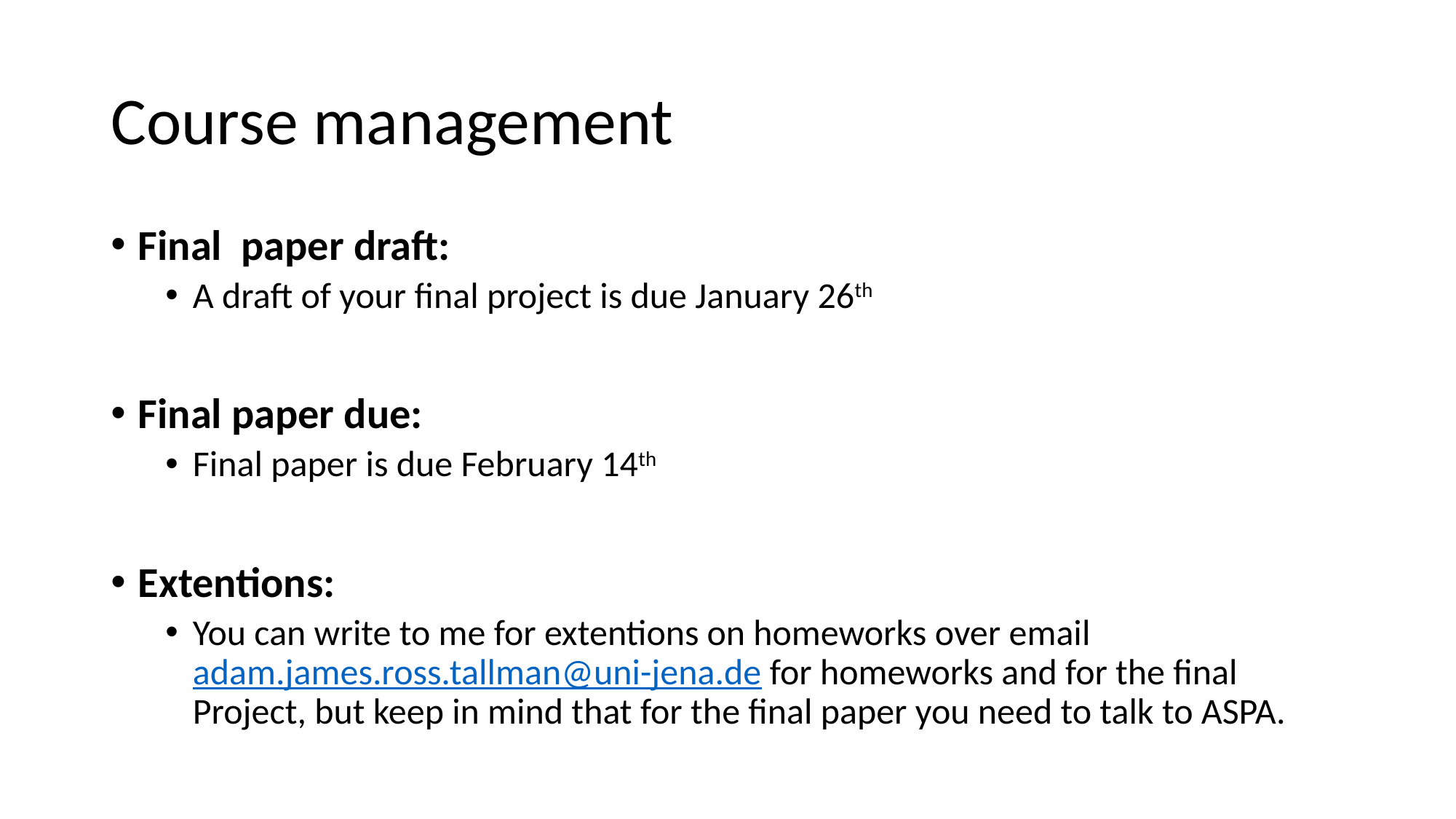

# Course management
Final  paper draft:
A draft of your final project is due January 26th

Final paper due:
Final paper is due February 14th

Extentions:
You can write to me for extentions on homeworks over email adam.james.ross.tallman@uni-jena.de for homeworks and for the final Project, but keep in mind that for the final paper you need to talk to ASPA.